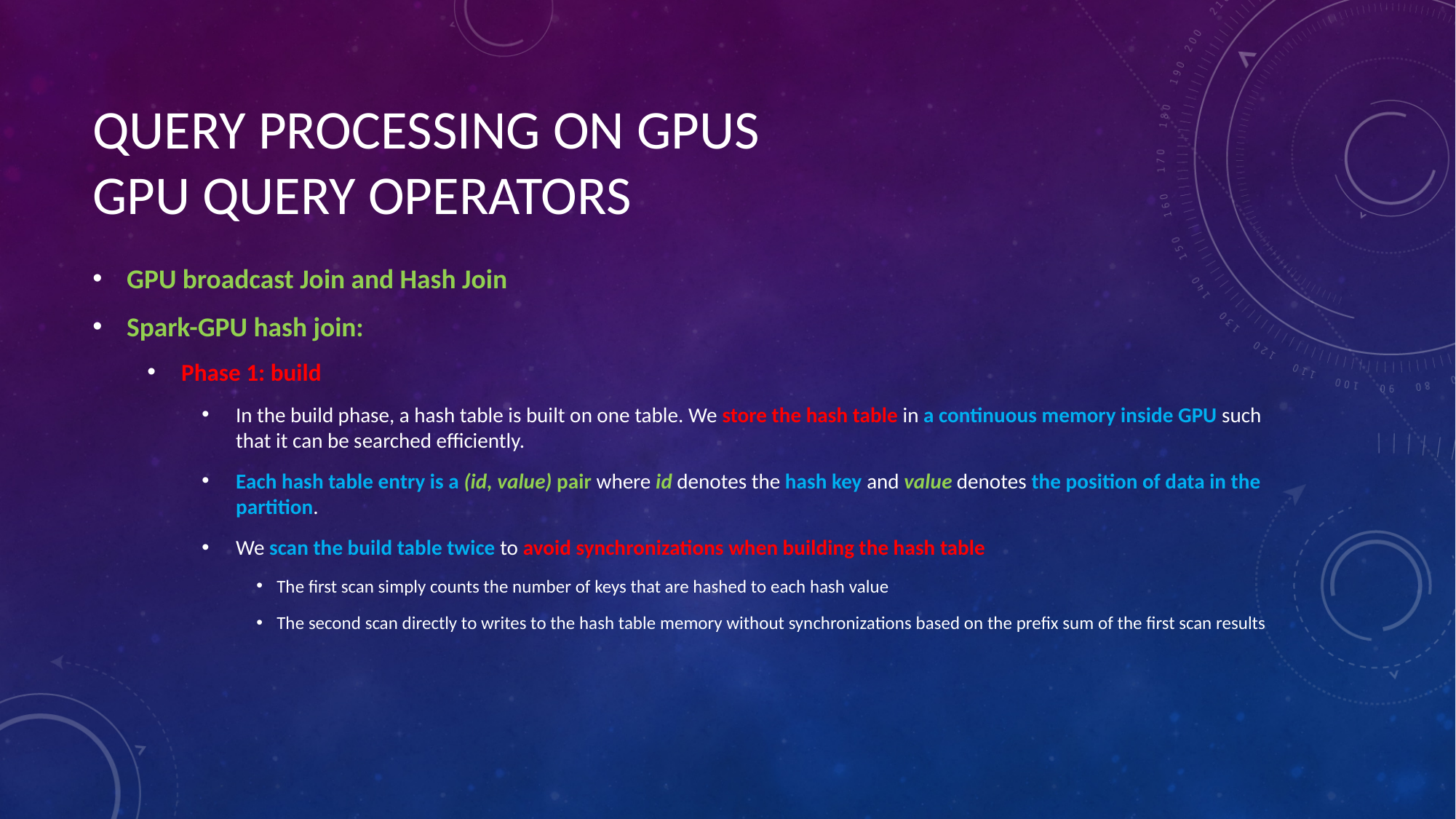

# Query Processing on GPUs GPU Query Operators
GPU broadcast Join and Hash Join
Spark-GPU hash join:
Phase 1: build
In the build phase, a hash table is built on one table. We store the hash table in a continuous memory inside GPU such that it can be searched efficiently.
Each hash table entry is a (id, value) pair where id denotes the hash key and value denotes the position of data in the partition.
We scan the build table twice to avoid synchronizations when building the hash table
The first scan simply counts the number of keys that are hashed to each hash value
The second scan directly to writes to the hash table memory without synchronizations based on the prefix sum of the first scan results